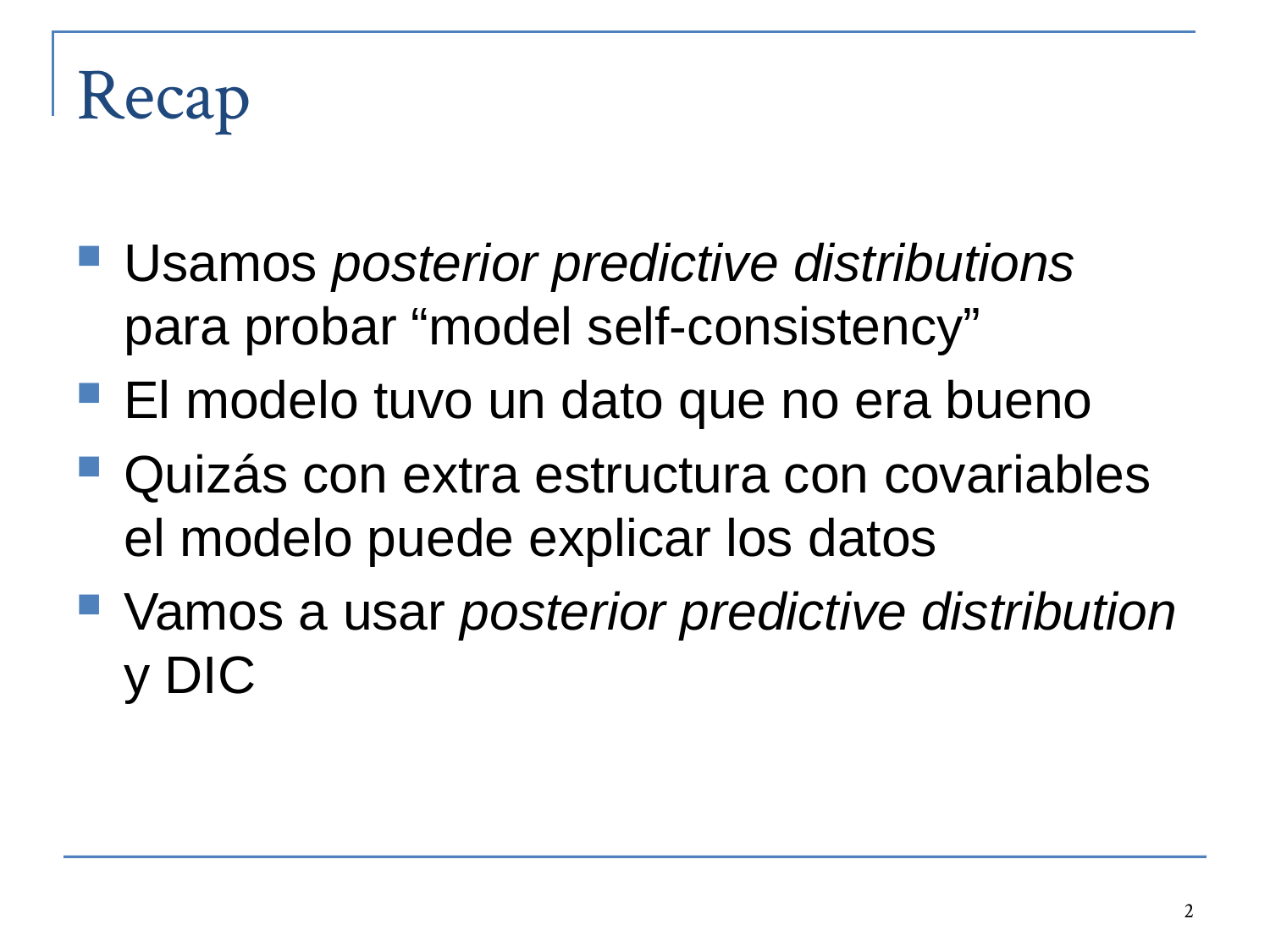

# Recap
Usamos posterior predictive distributions para probar “model self-consistency”
El modelo tuvo un dato que no era bueno
Quizás con extra estructura con covariables el modelo puede explicar los datos
Vamos a usar posterior predictive distribution y DIC

2